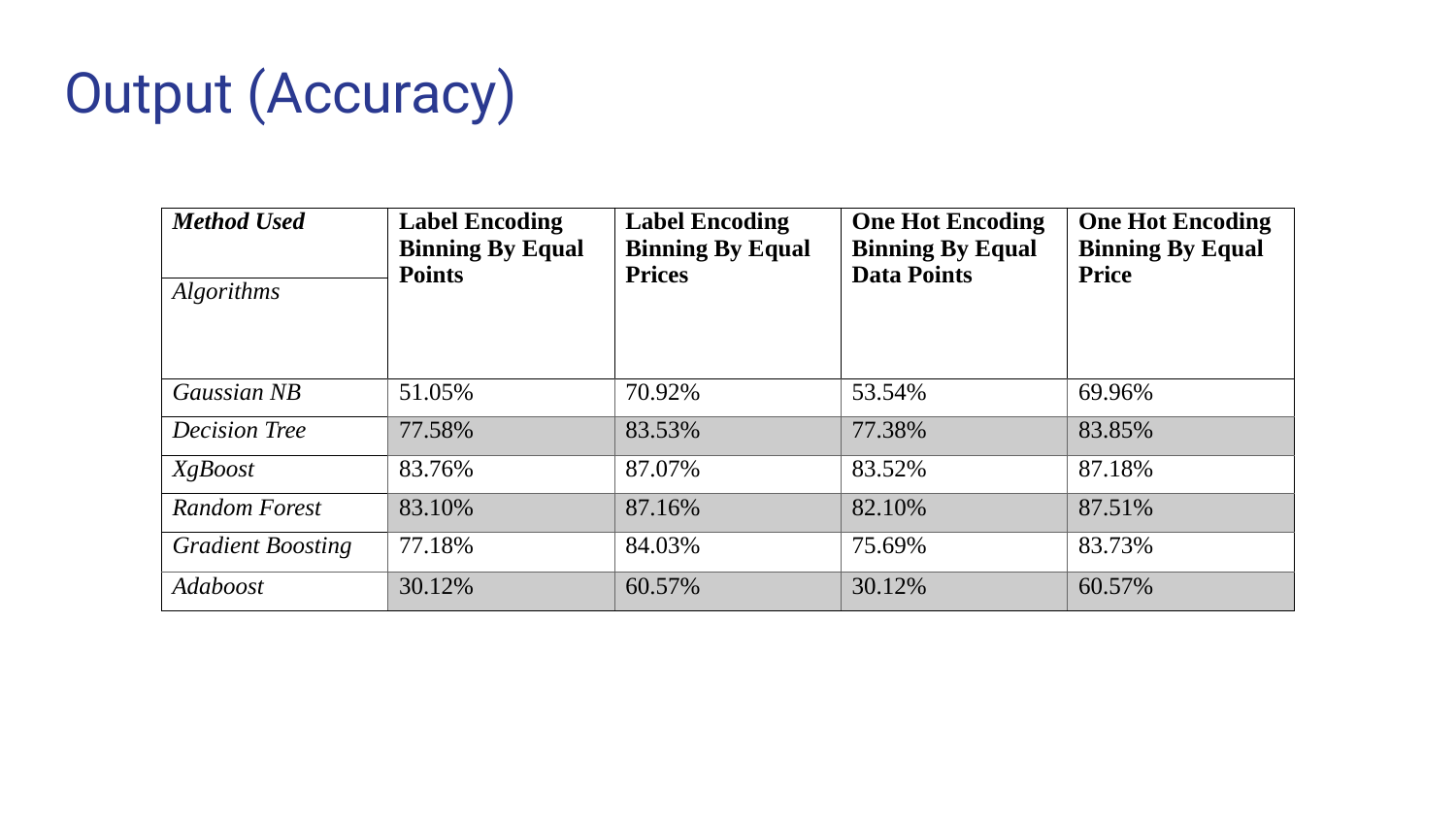

# Output (Accuracy)

| Method Used | Label Encoding Binning By Equal Points | Label Encoding Binning By Equal Prices | One Hot Encoding Binning By Equal Data Points | One Hot Encoding Binning By Equal Price |
| --- | --- | --- | --- | --- |
| Algorithms |  |  |  |  |
| Gaussian NB | 51.05% | 70.92% | 53.54% | 69.96% |
| Decision Tree | 77.58% | 83.53% | 77.38% | 83.85% |
| XgBoost | 83.76% | 87.07% | 83.52% | 87.18% |
| Random Forest | 83.10% | 87.16% | 82.10% | 87.51% |
| Gradient Boosting | 77.18% | 84.03% | 75.69% | 83.73% |
| Adaboost | 30.12% | 60.57% | 30.12% | 60.57% |